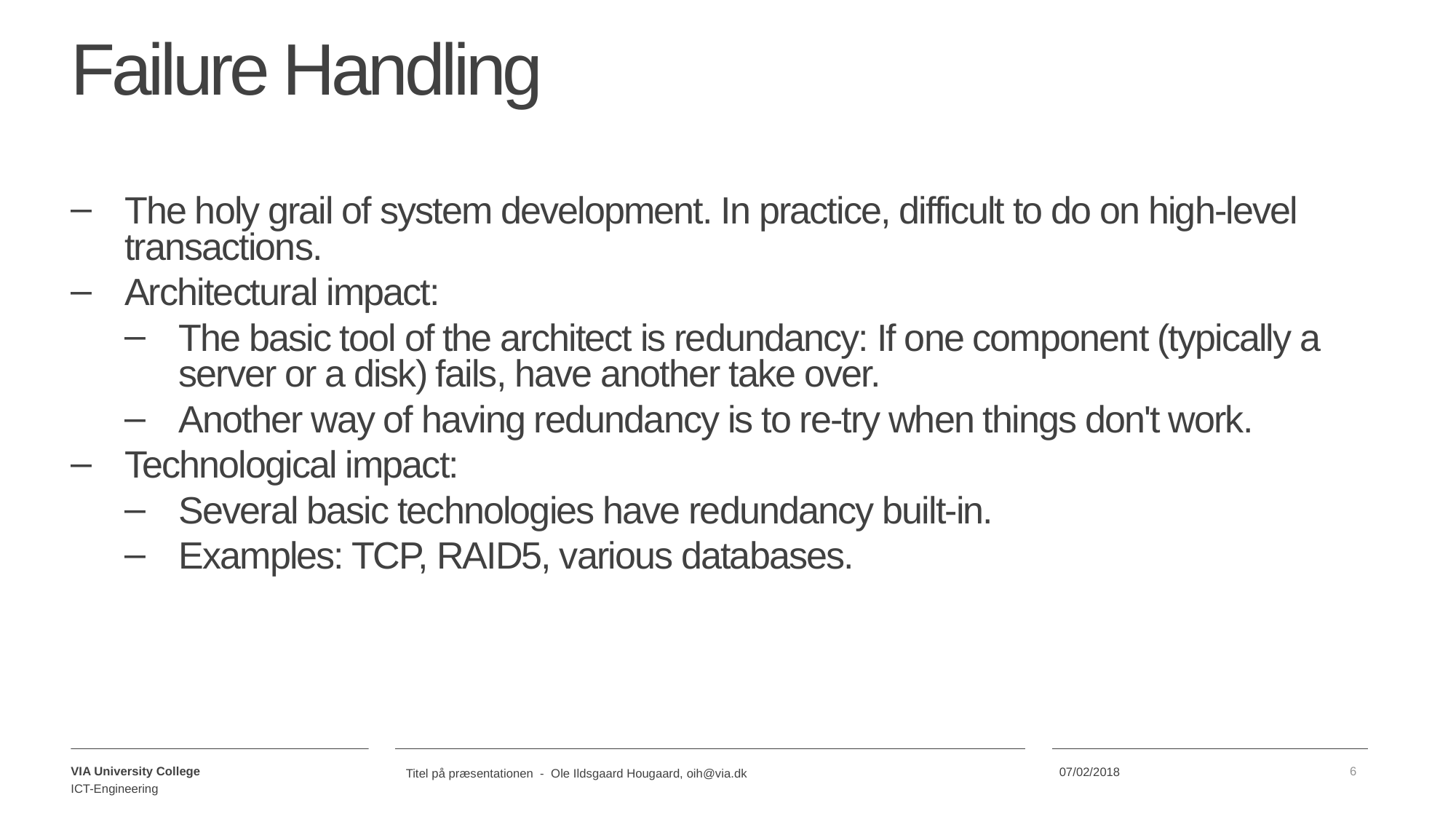

# Failure Handling
The holy grail of system development. In practice, difficult to do on high-level transactions.
Architectural impact:
The basic tool of the architect is redundancy: If one component (typically a server or a disk) fails, have another take over.
Another way of having redundancy is to re-try when things don't work.
Technological impact:
Several basic technologies have redundancy built-in.
Examples: TCP, RAID5, various databases.
6
07/02/2018
Titel på præsentationen  -  Ole Ildsgaard Hougaard, oih@via.dk